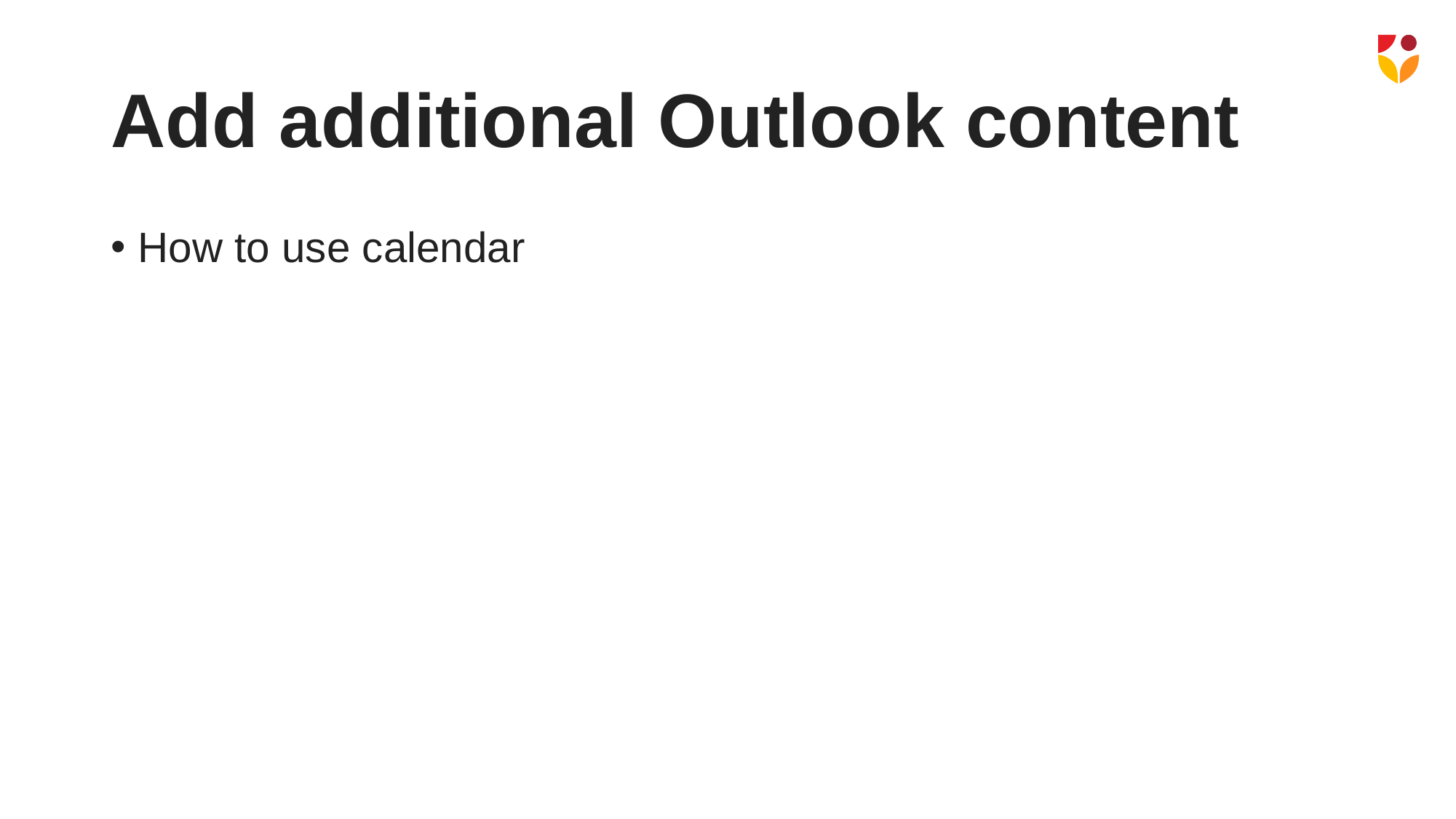

# Add additional Outlook content
How to use calendar